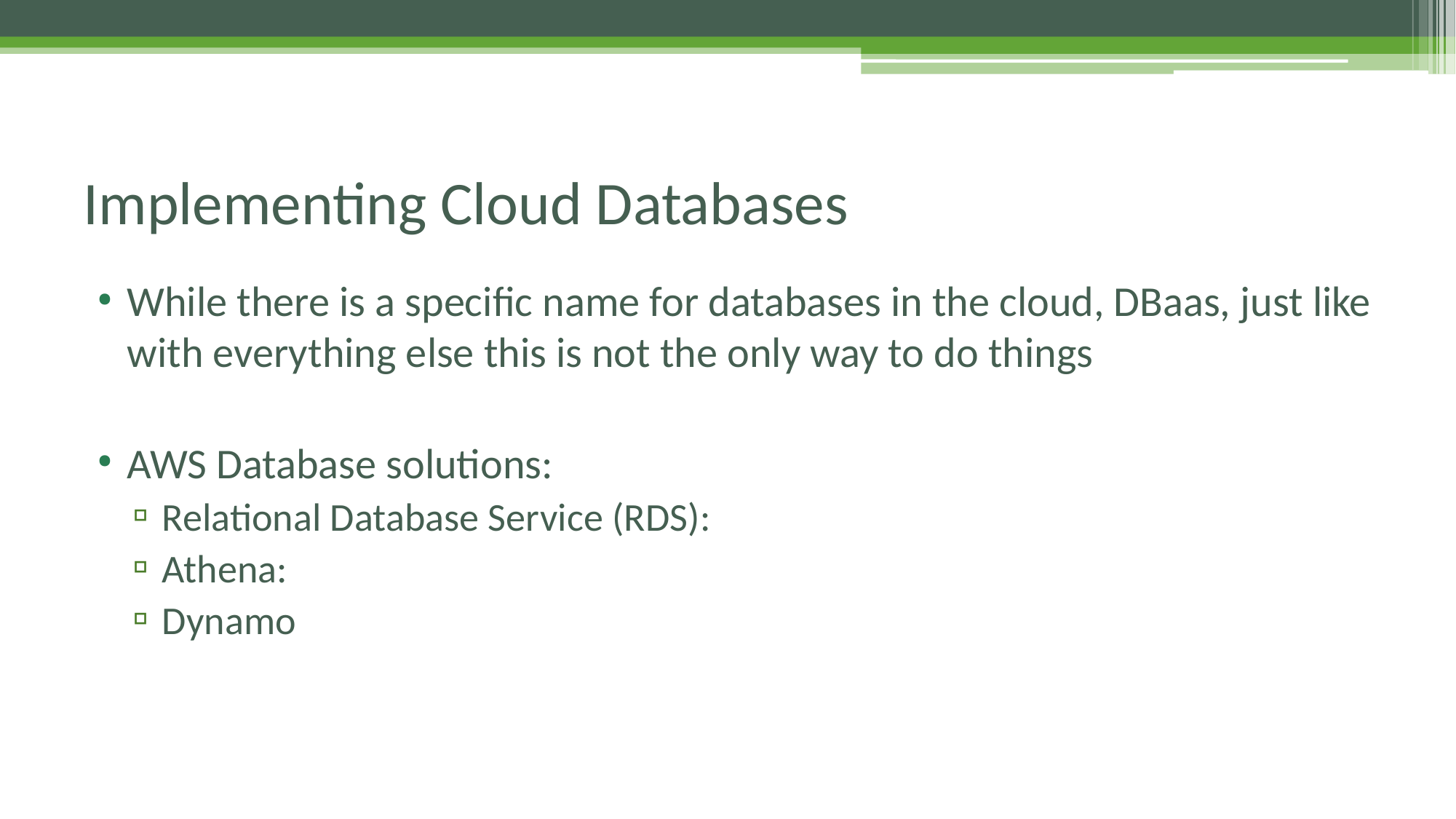

# Implementing Cloud Databases
While there is a specific name for databases in the cloud, DBaas, just like with everything else this is not the only way to do things

AWS Database solutions:
Relational Database Service (RDS):
Athena:
Dynamo